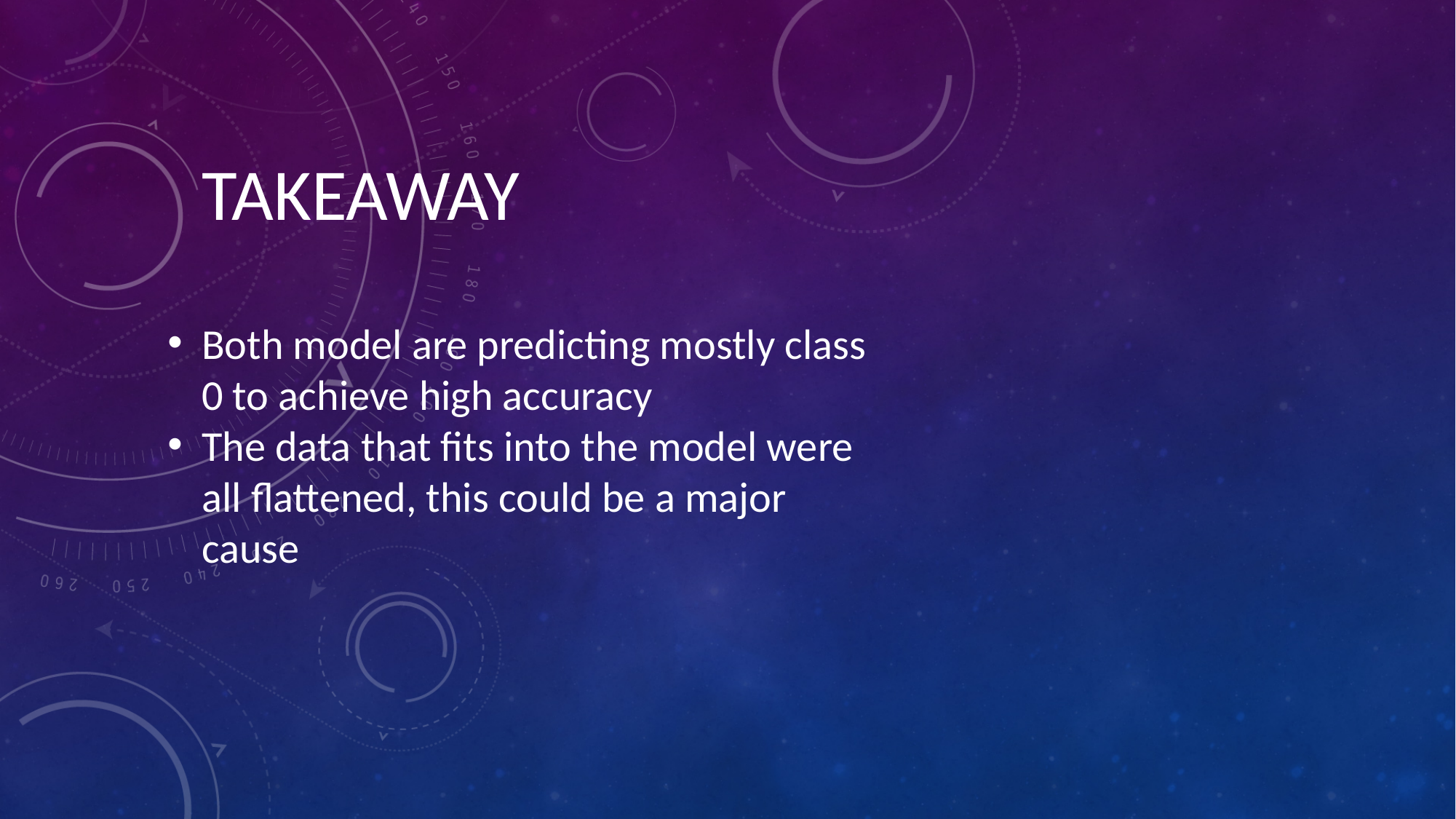

TAKEAWAY

Both model are predicting mostly class 0 to achieve high accuracy
The data that fits into the model were all flattened, this could be a major cause